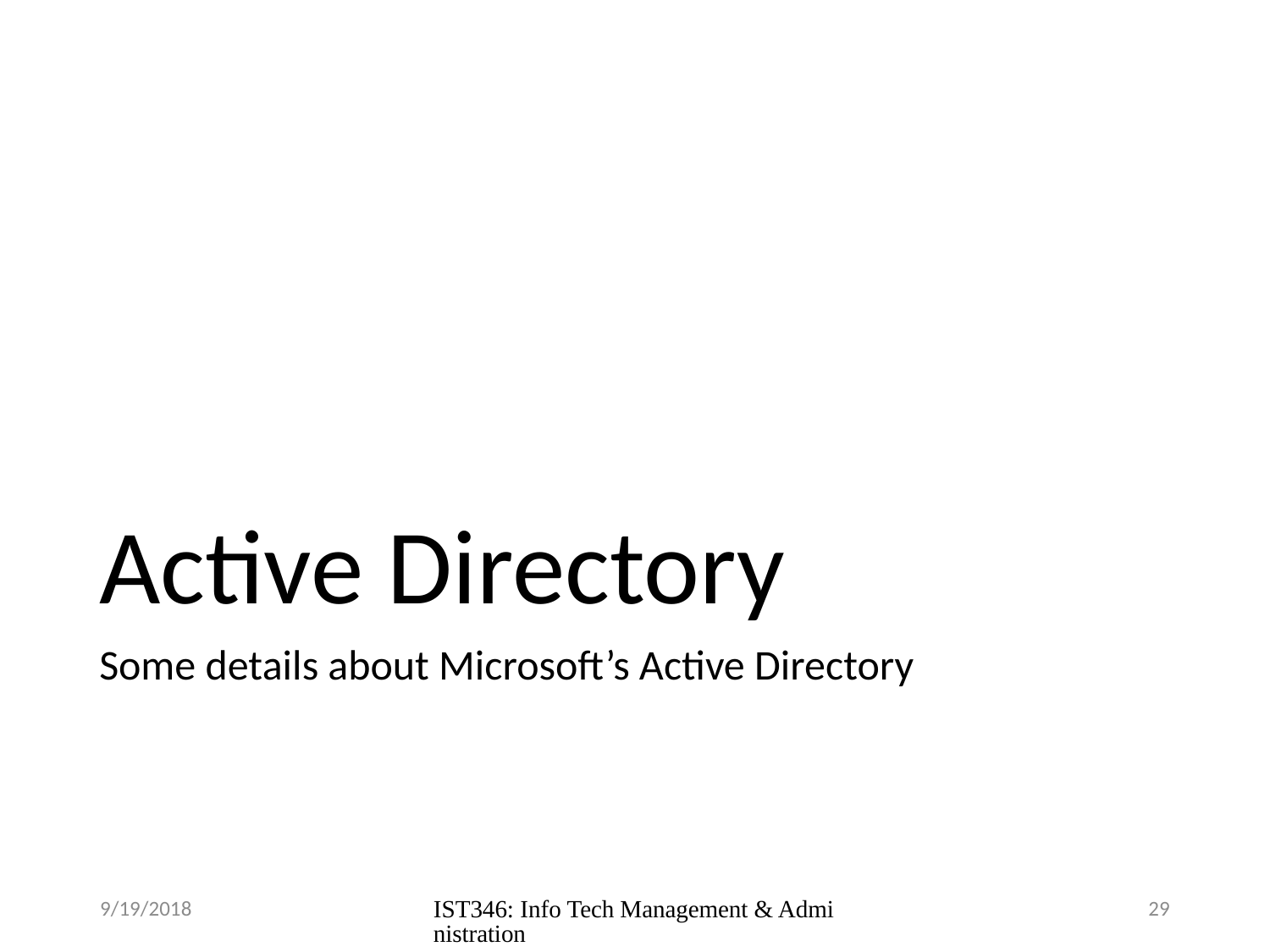

# Active Directory
Some details about Microsoft’s Active Directory
9/19/2018
IST346: Info Tech Management & Administration
29